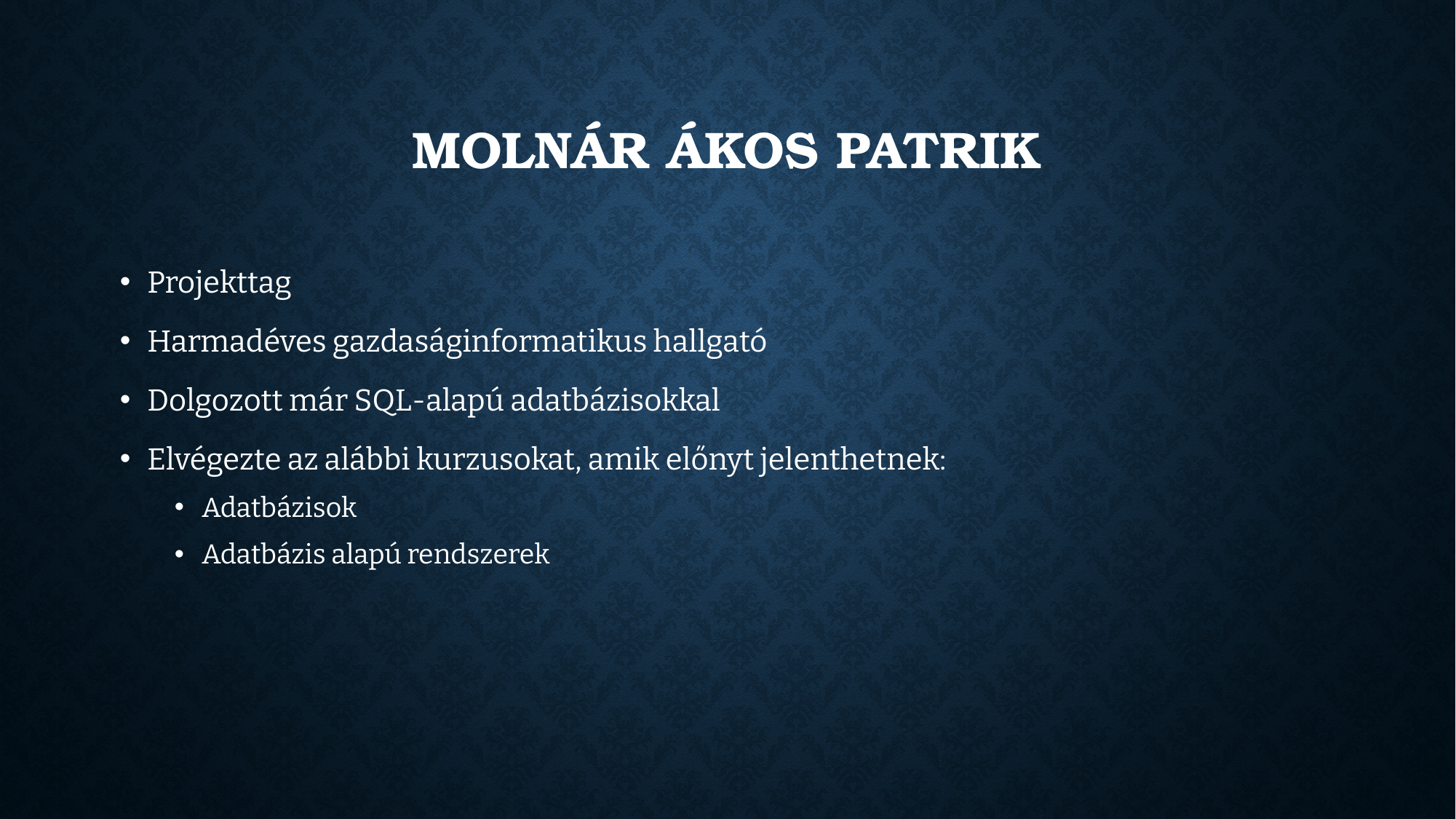

# Molnár Ákos Patrik
Projekttag
Harmadéves gazdaságinformatikus hallgató
Dolgozott már SQL-alapú adatbázisokkal
Elvégezte az alábbi kurzusokat, amik előnyt jelenthetnek:
Adatbázisok
Adatbázis alapú rendszerek